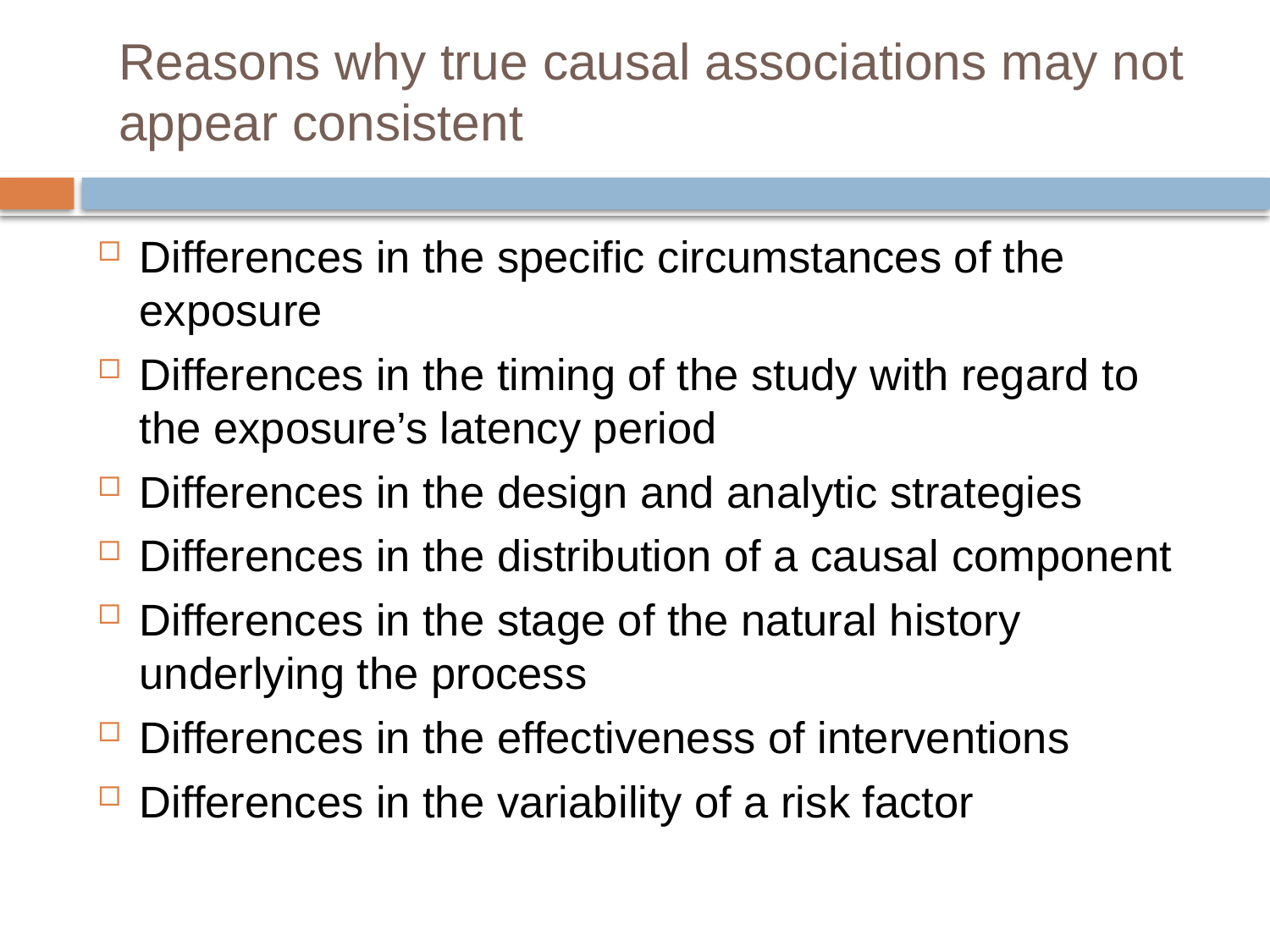

# Reasons why true causal associations may not appear consistent
Differences in the specific circumstances of the exposure
Differences in the timing of the study with regard to the exposure’s latency period
Differences in the design and analytic strategies
Differences in the distribution of a causal component
Differences in the stage of the natural history underlying the process
Differences in the effectiveness of interventions
Differences in the variability of a risk factor